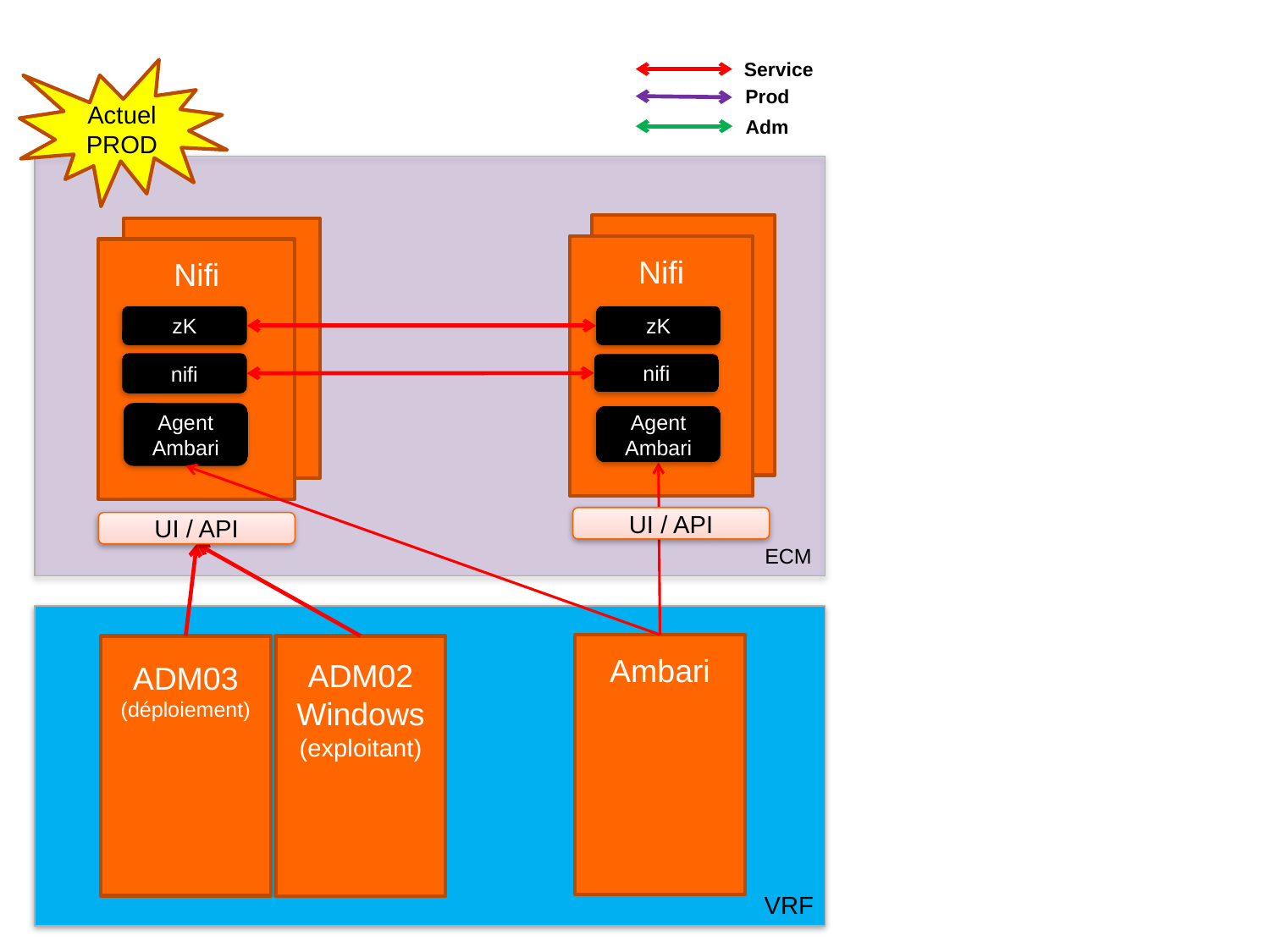

Service
Actuel
PROD
Prod
Adm

Nifi

Nifi

Nifi

Nifi

zK
zK
nifi
nifi
Agent Ambari
Agent
Ambari
UI / API
UI / API
ECM

Ambari

ADM03
(déploiement)

ADM02
Windows
(exploitant)

VRF